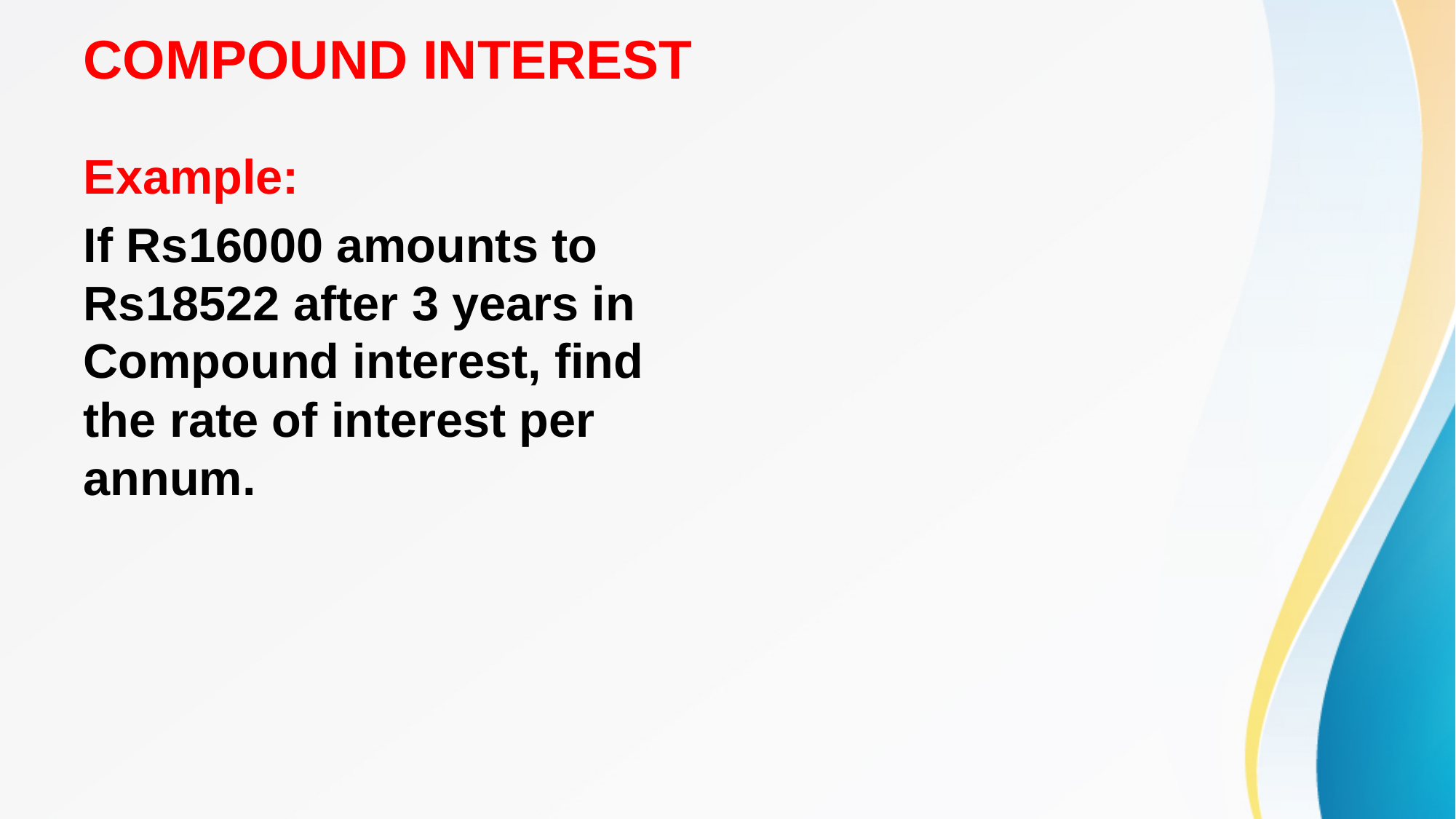

# COMPOUND INTEREST
Example:
If Rs16000 amounts to Rs18522 after 3 years in Compound interest, find the rate of interest per annum.